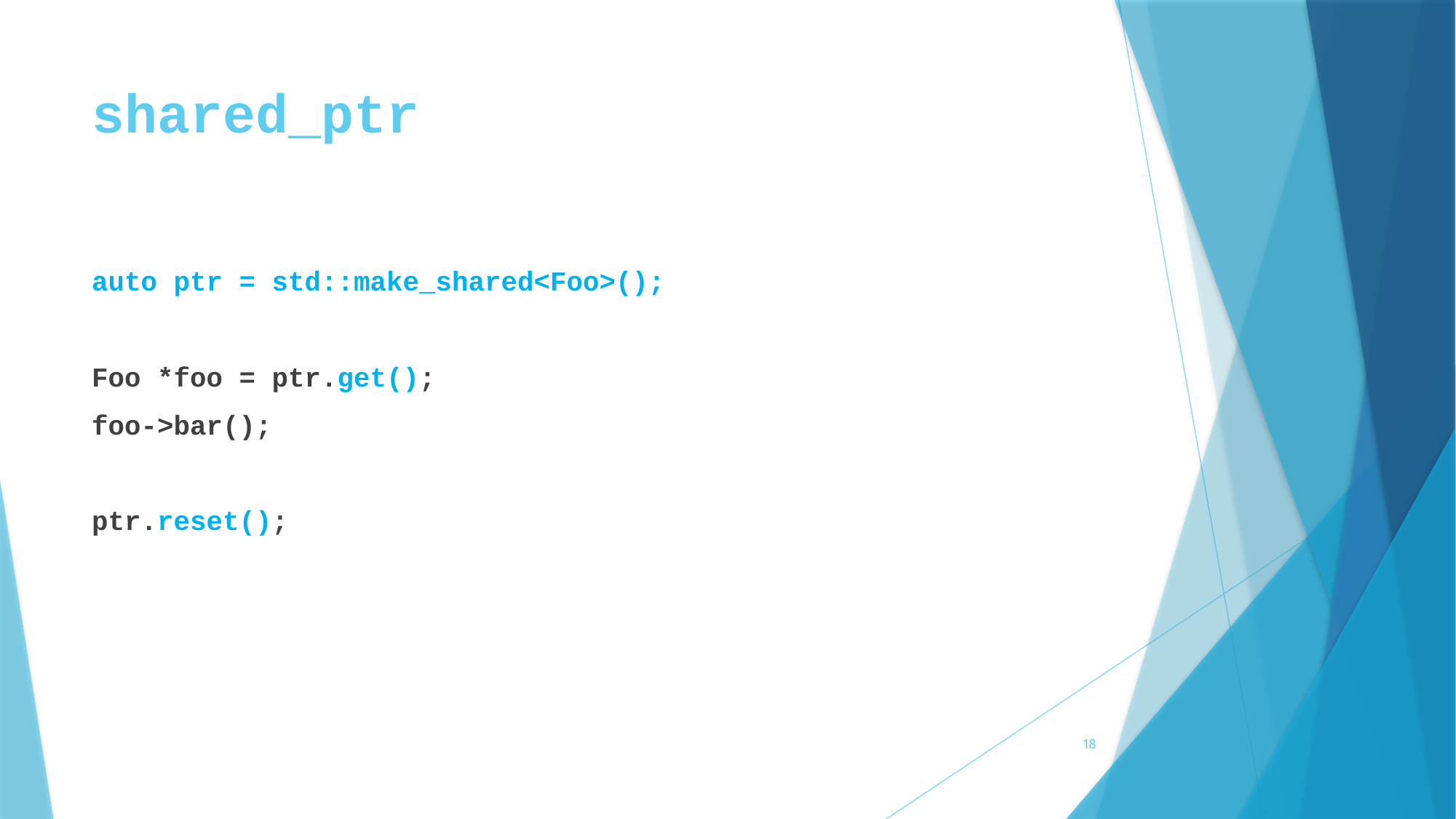

# shared_ptr
auto ptr = std::make_shared<Foo>();

Foo *foo = ptr.get();
foo->bar();

ptr.reset();
18